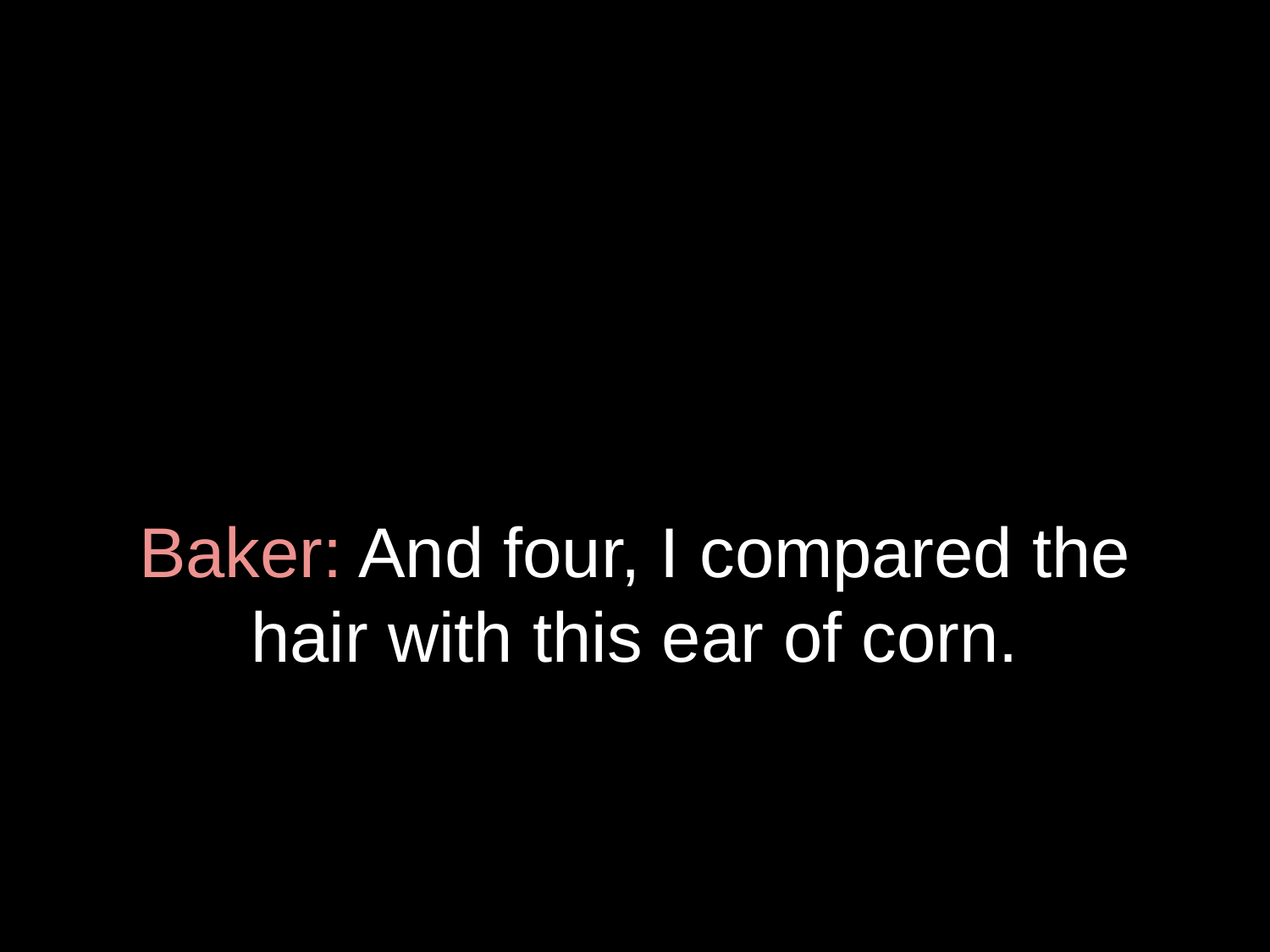

# Baker: And four, I compared the hair with this ear of corn.